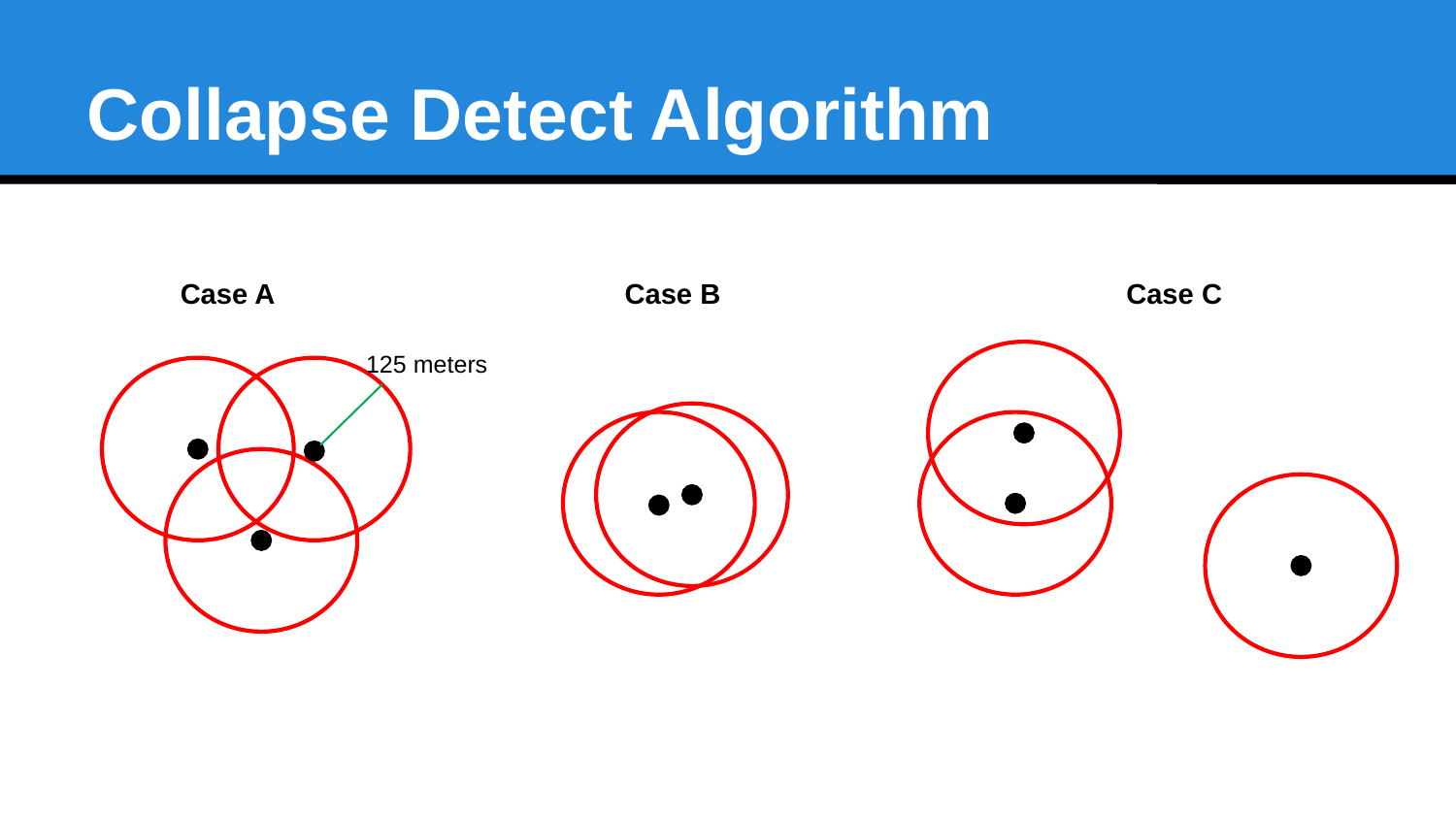

Collapse Detect Algorithm
Case A
Case B
Case C
125 meters